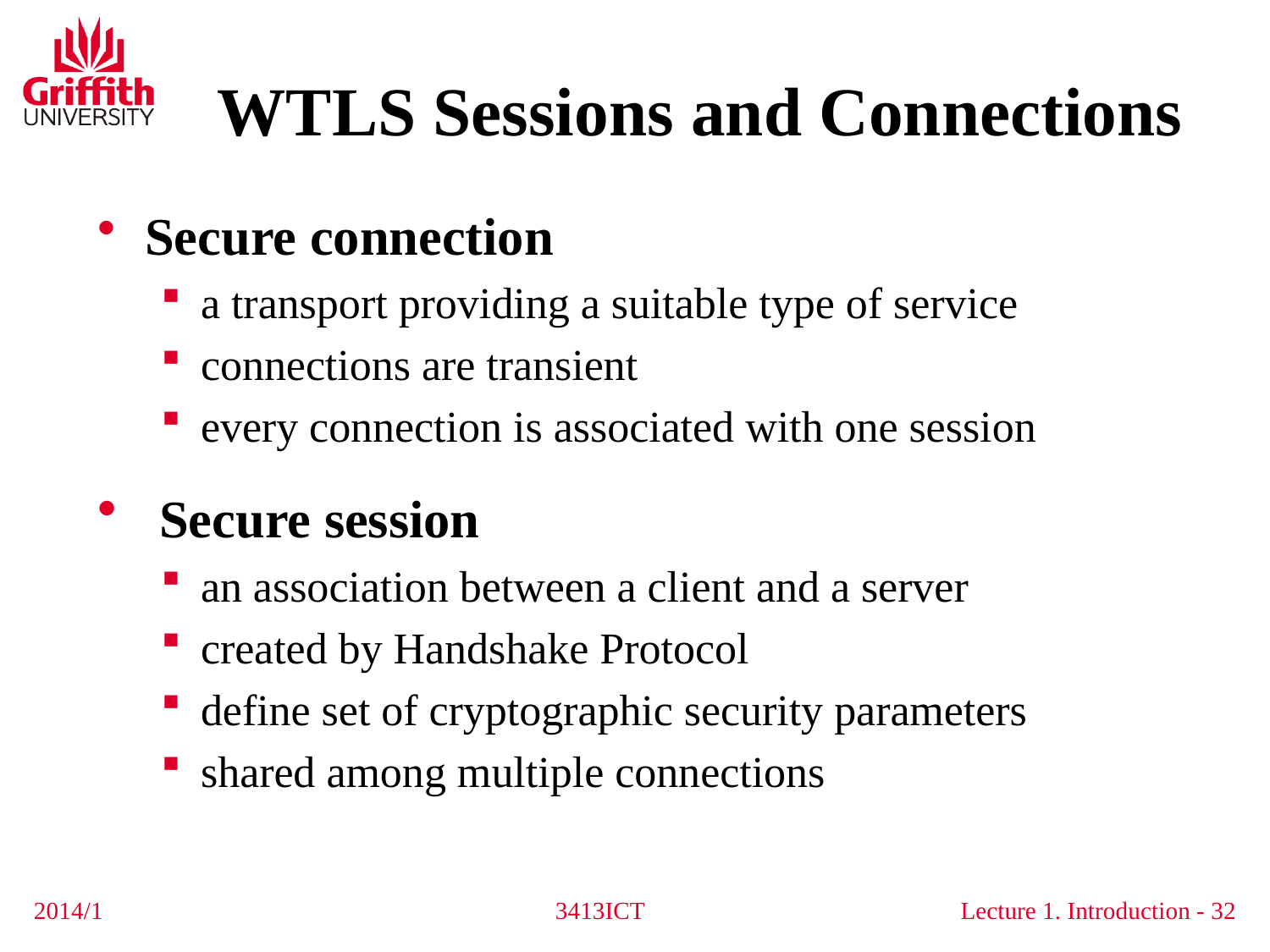

# WTLS Sessions and Connections
Secure connection
a transport providing a suitable type of service
connections are transient
every connection is associated with one session

 Secure session
an association between a client and a server
created by Handshake Protocol
define set of cryptographic security parameters
shared among multiple connections

2014/1
3413ICT
32